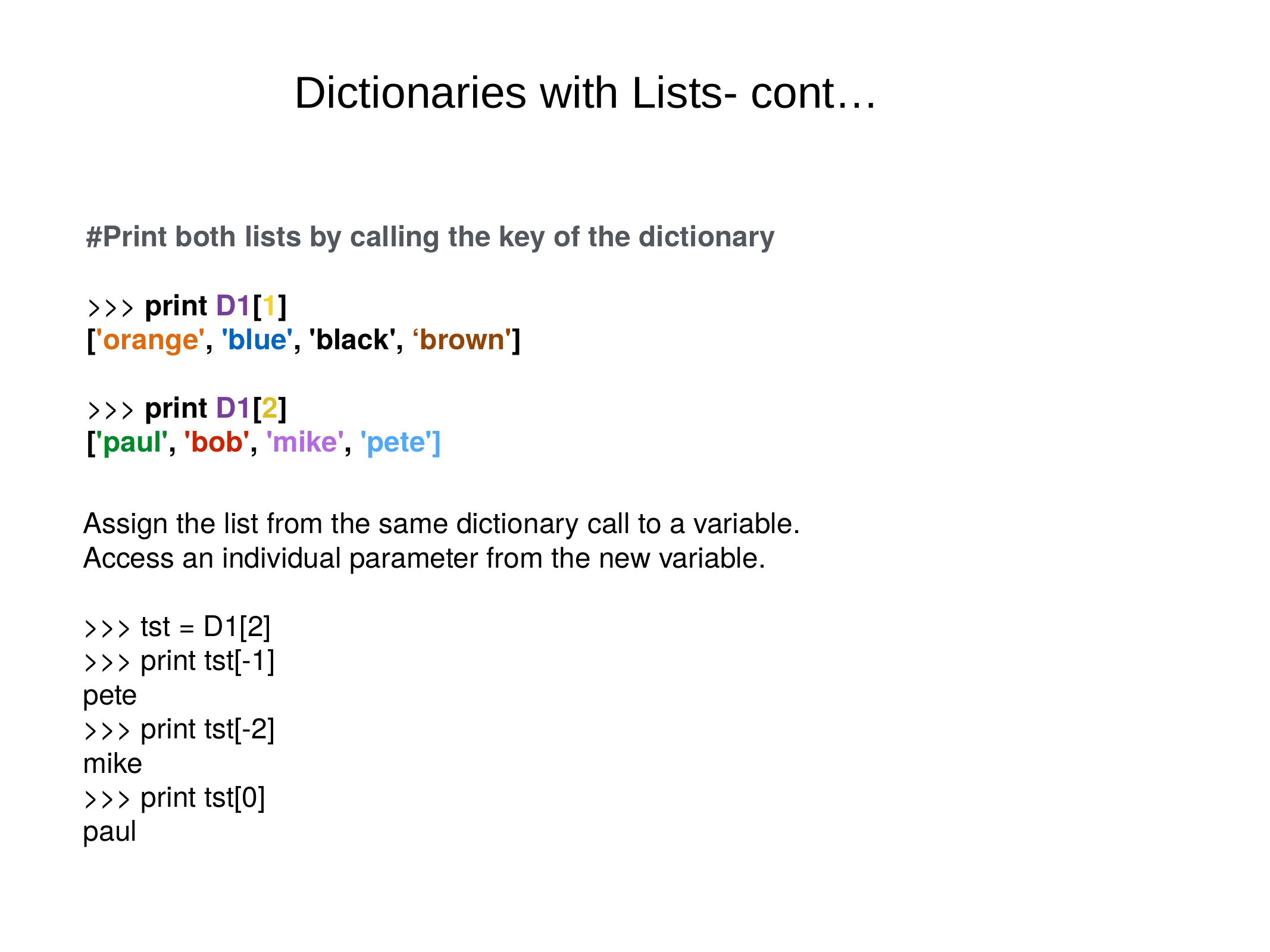

Dictionaries with Lists- cont…

#Print both lists by calling the key of the dictionary

>>> print D1[1]
['orange', 'blue', 'black', ‘brown']

>>> print D1[2]
['paul', 'bob', 'mike', 'pete']

Assign the list from the same dictionary call to a variable. Access an individual parameter from the new variable.

>>> tst = D1[2]
>>> print tst[-1]
pete
>>> print tst[-2]
mike
>>> print tst[0]
paul